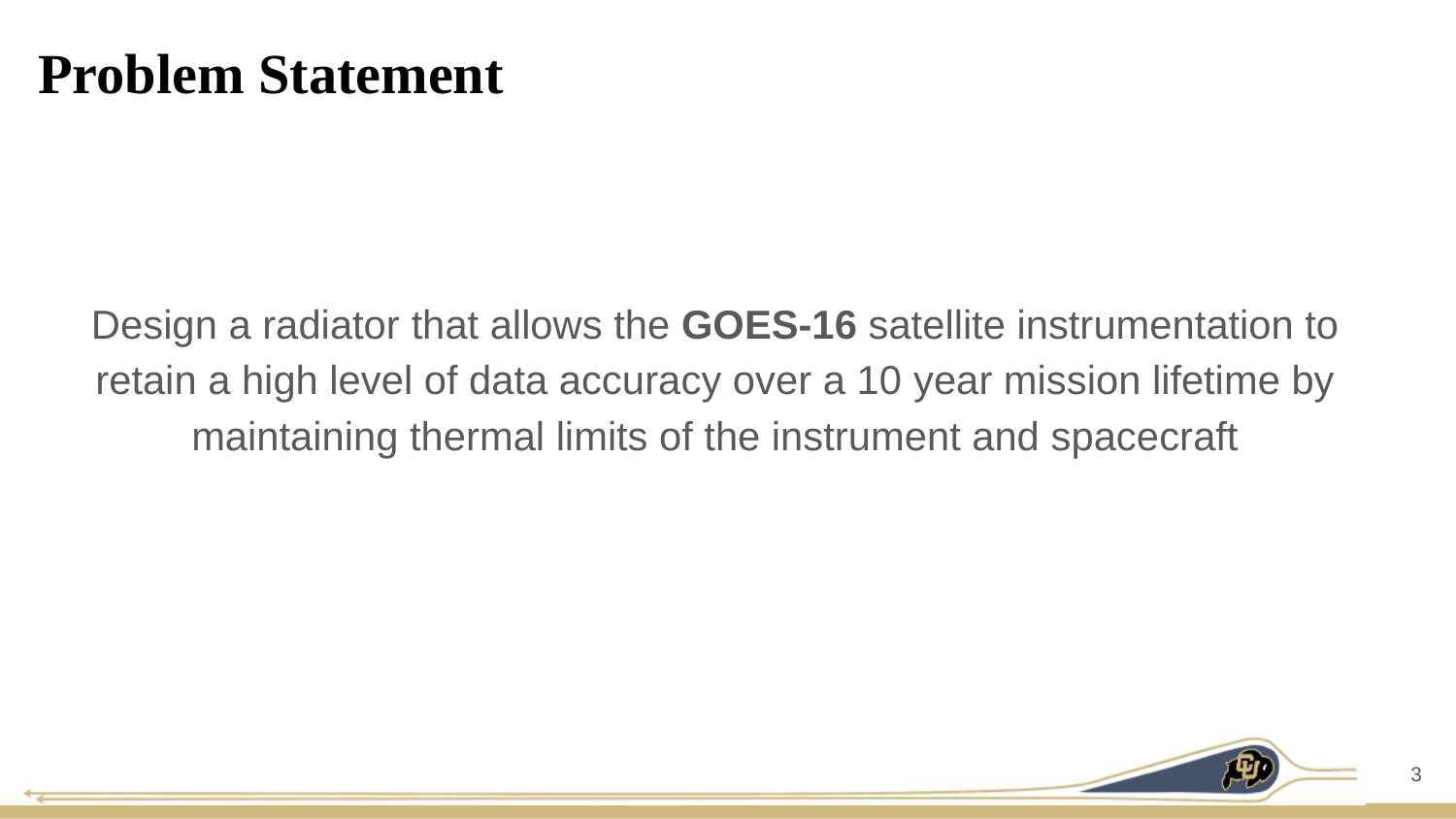

# Problem Statement

Design a radiator that allows the GOES-16 satellite instrumentation to retain a high level of data accuracy over a 10 year mission lifetime by maintaining thermal limits of the instrument and spacecraft
3